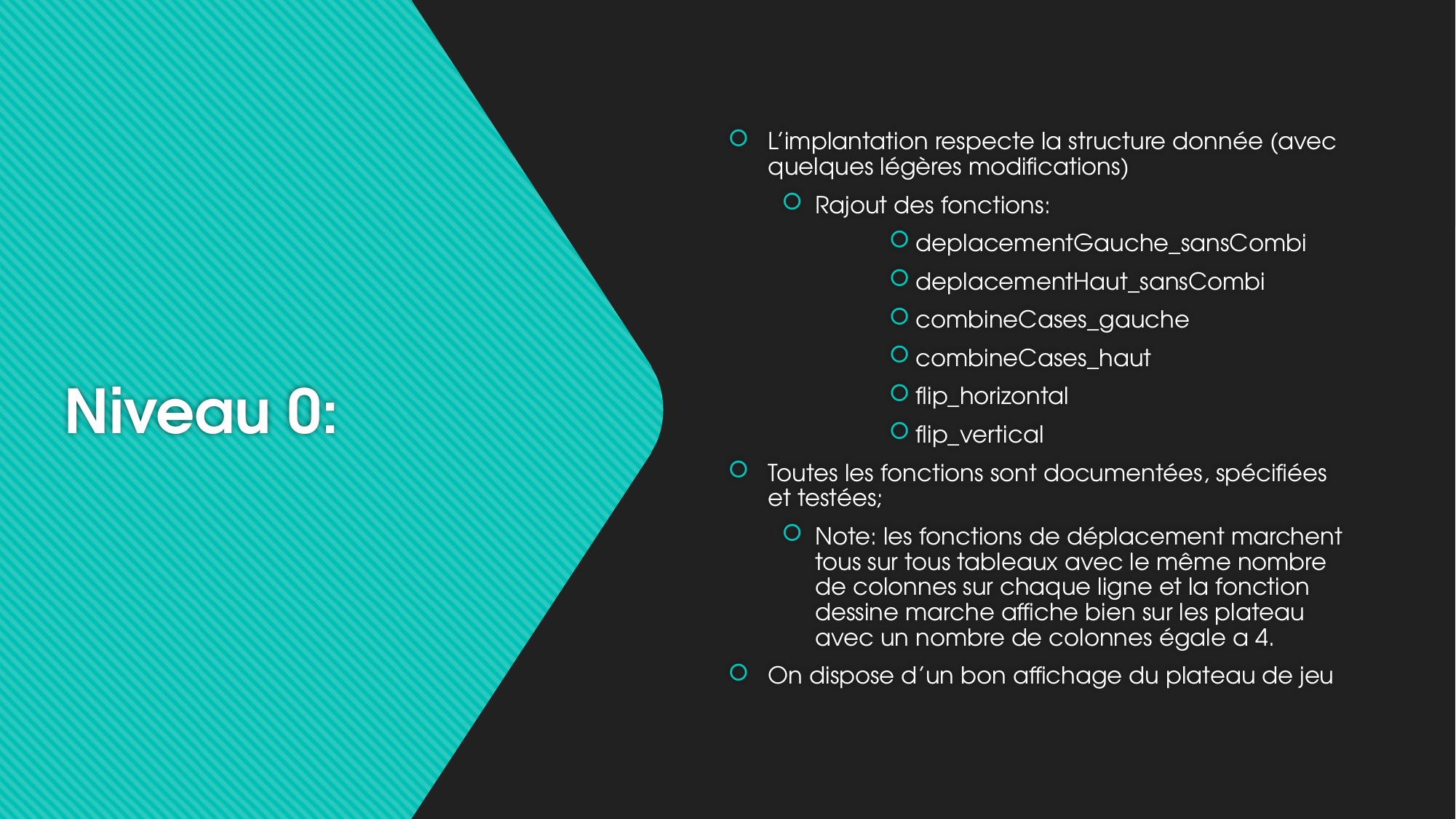

L’implantation respecte la structure donnée (avec quelques légères modifications)
Rajout des fonctions:
deplacementGauche_sansCombi
deplacementHaut_sansCombi
combineCases_gauche
combineCases_haut
flip_horizontal
flip_vertical
Toutes les fonctions sont documentées, spécifiées et testées;
Note: les fonctions de déplacement marchent tous sur tous tableaux avec le même nombre de colonnes sur chaque ligne et la fonction dessine marche affiche bien sur les plateau avec un nombre de colonnes égale a 4.
On dispose d’un bon affichage du plateau de jeu
# Niveau 0: